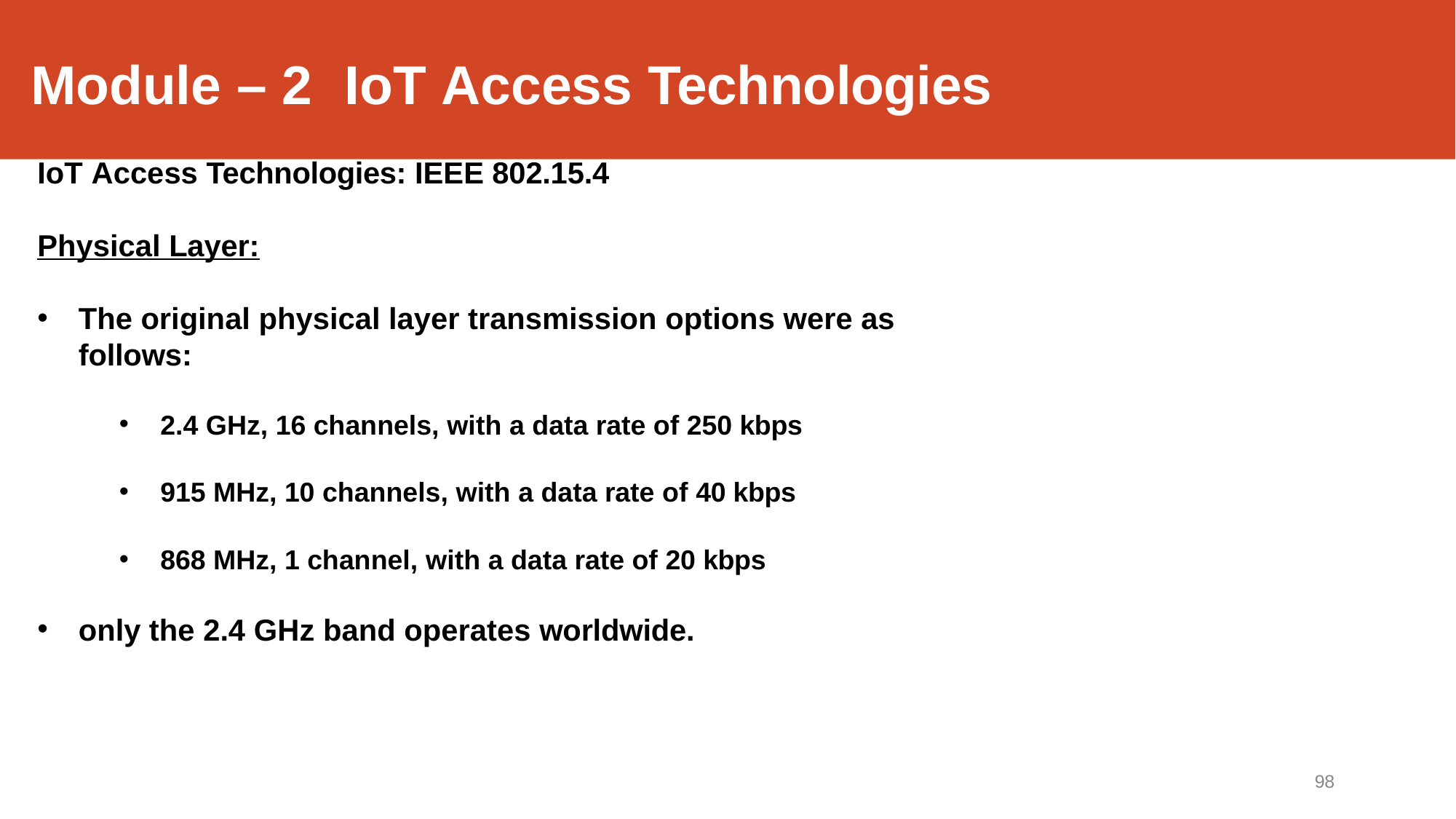

# Module – 2	IoT Access Technologies
IoT Access Technologies: IEEE 802.15.4
Physical Layer:
The original physical layer transmission options were as follows:
2.4 GHz, 16 channels, with a data rate of 250 kbps
915 MHz, 10 channels, with a data rate of 40 kbps
868 MHz, 1 channel, with a data rate of 20 kbps
only the 2.4 GHz band operates worldwide.
98